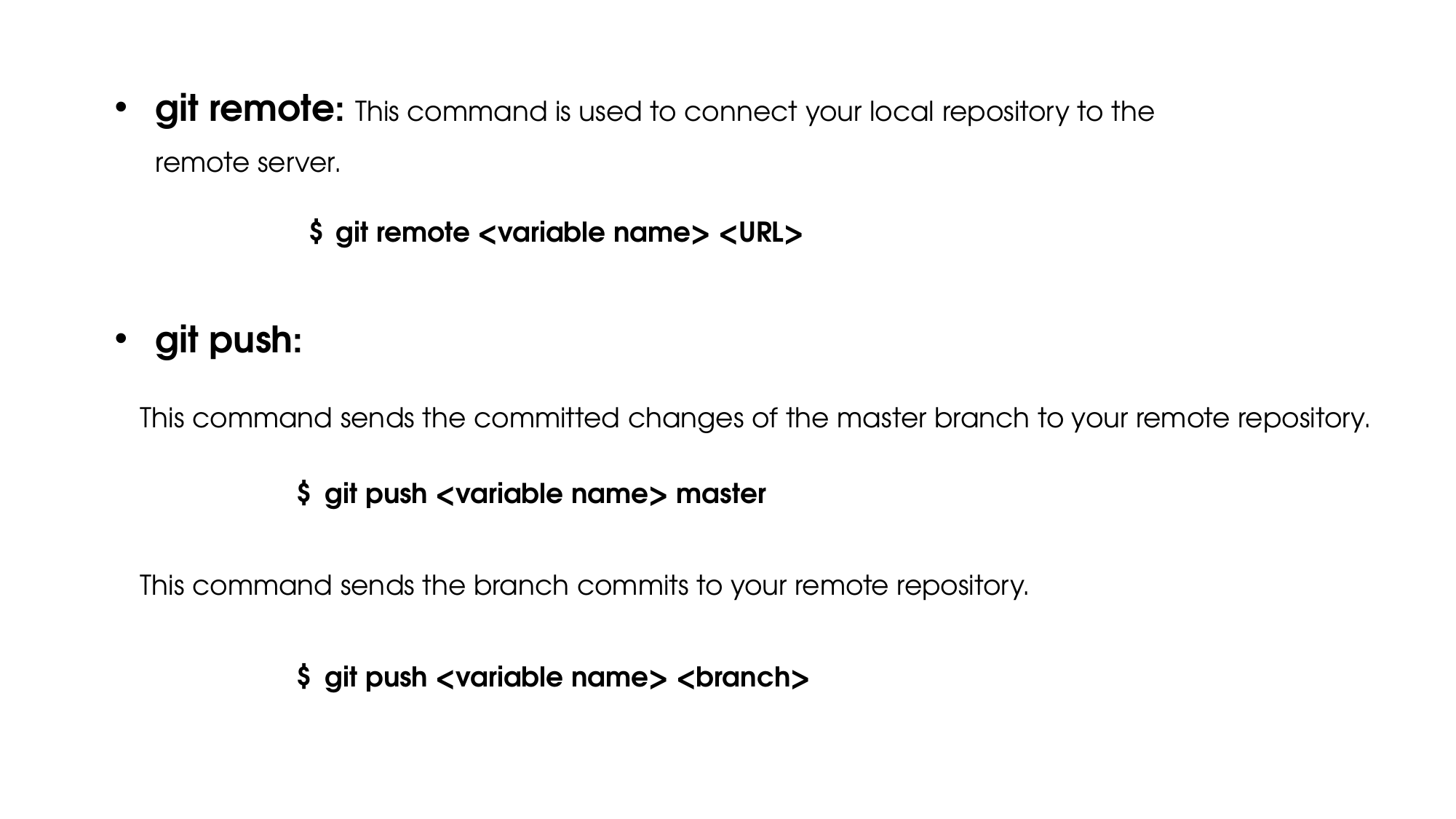

git remote: This command is used to connect your local repository to the remote server.
$ git remote <variable name> <URL>
git push:
This command sends the committed changes of the master branch to your remote repository.
$ git push <variable name> master
This command sends the branch commits to your remote repository.
$ git push <variable name> <branch>